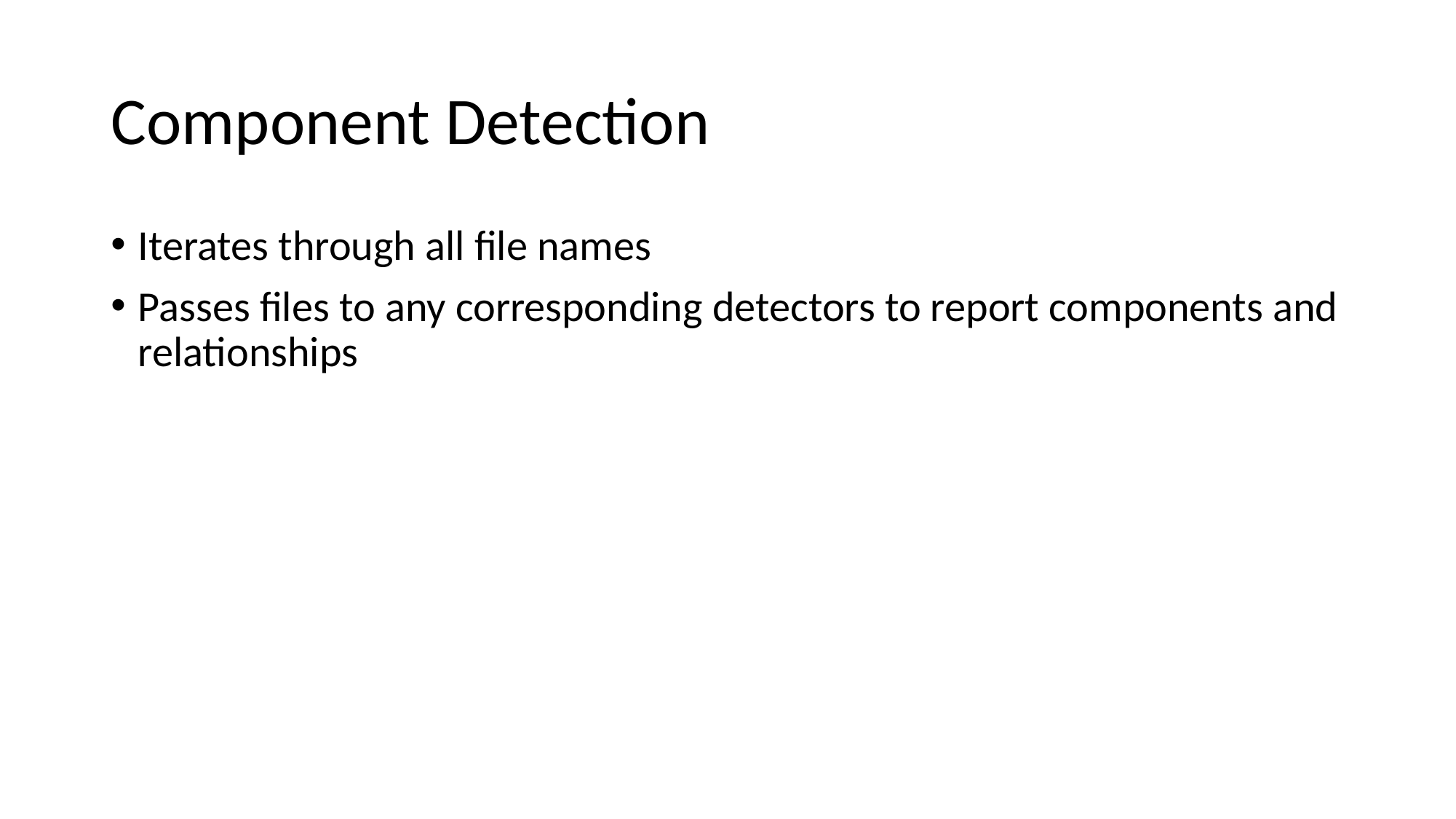

# Component Detection
Iterates through all file names
Passes files to any corresponding detectors to report components and relationships